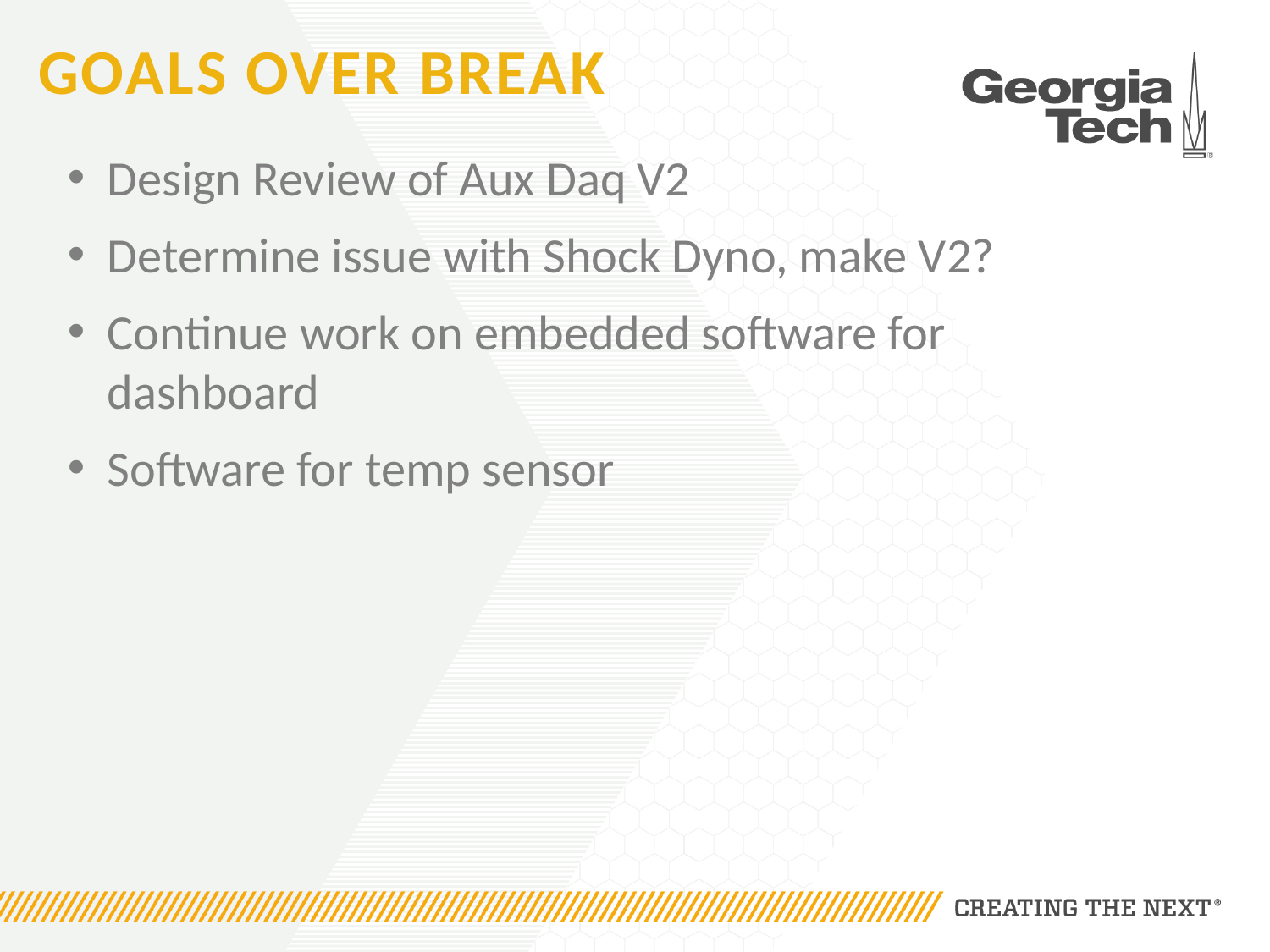

# Goals over break
Design Review of Aux Daq V2
Determine issue with Shock Dyno, make V2?
Continue work on embedded software for dashboard
Software for temp sensor